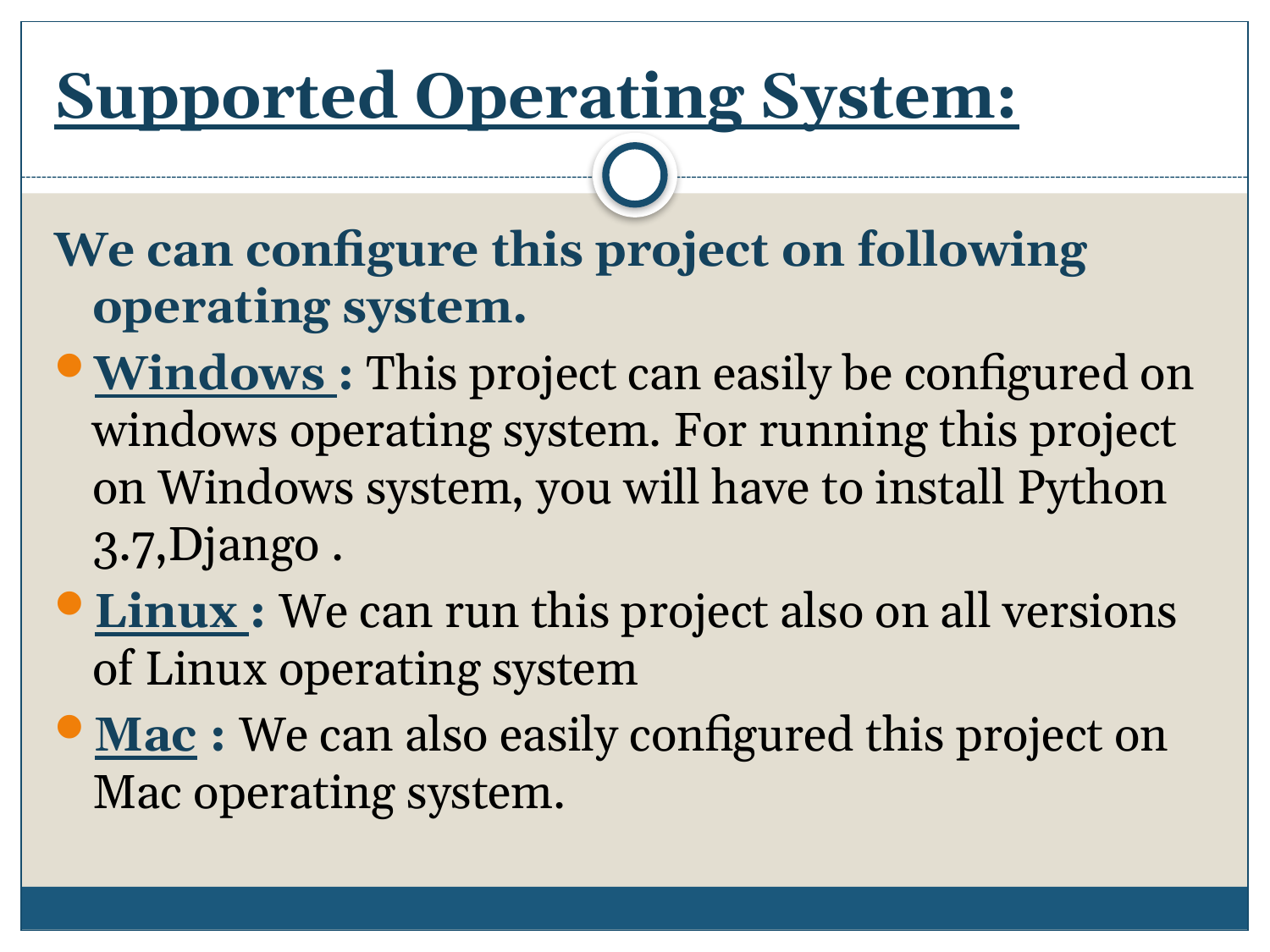

# Supported Operating System:
We can configure this project on following operating system.
Windows : This project can easily be configured on windows operating system. For running this project on Windows system, you will have to install Python 3.7,Django .
Linux : We can run this project also on all versions of Linux operating system
Mac : We can also easily configured this project on Mac operating system.